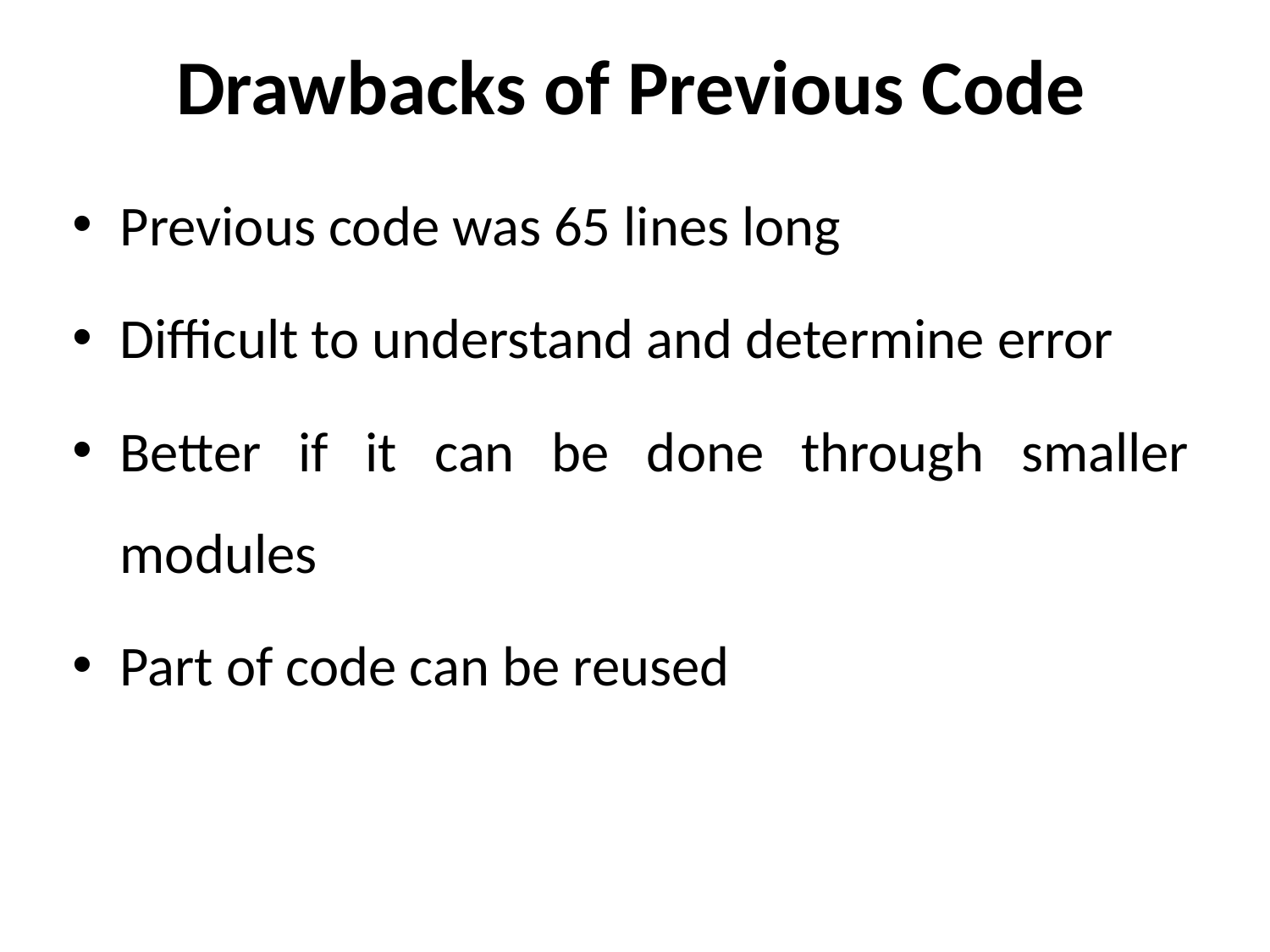

# Drawbacks of Previous Code
Previous code was 65 lines long
Difficult to understand and determine error
Better if it can be done through smaller modules
Part of code can be reused